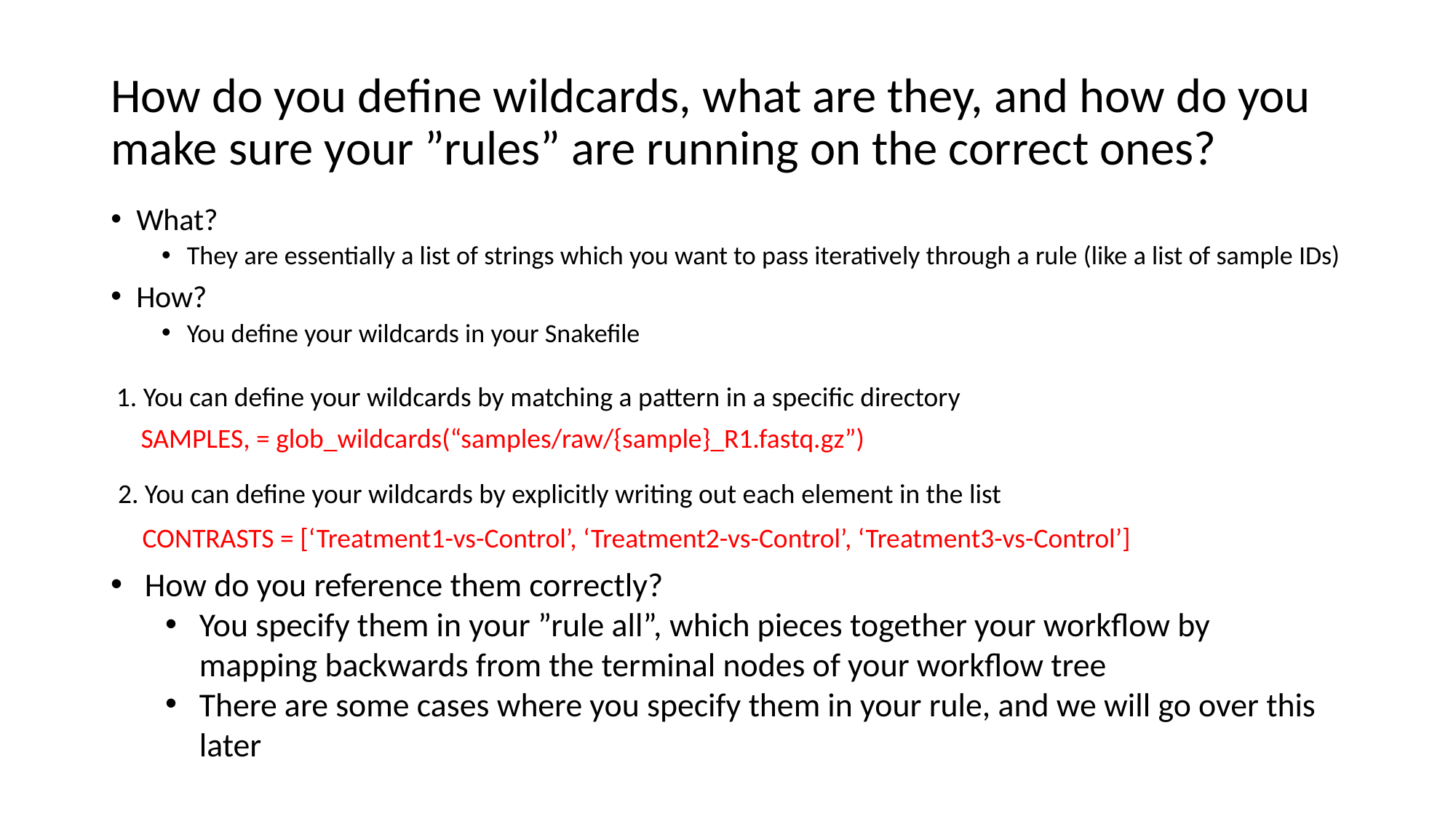

# How do you define wildcards, what are they, and how do you make sure your ”rules” are running on the correct ones?
What?
They are essentially a list of strings which you want to pass iteratively through a rule (like a list of sample IDs)
How?
You define your wildcards in your Snakefile
1. You can define your wildcards by matching a pattern in a specific directory
SAMPLES, = glob_wildcards(“samples/raw/{sample}_R1.fastq.gz”)
2. You can define your wildcards by explicitly writing out each element in the list
CONTRASTS = [‘Treatment1-vs-Control’, ‘Treatment2-vs-Control’, ‘Treatment3-vs-Control’]
How do you reference them correctly?
You specify them in your ”rule all”, which pieces together your workflow by mapping backwards from the terminal nodes of your workflow tree
There are some cases where you specify them in your rule, and we will go over this later